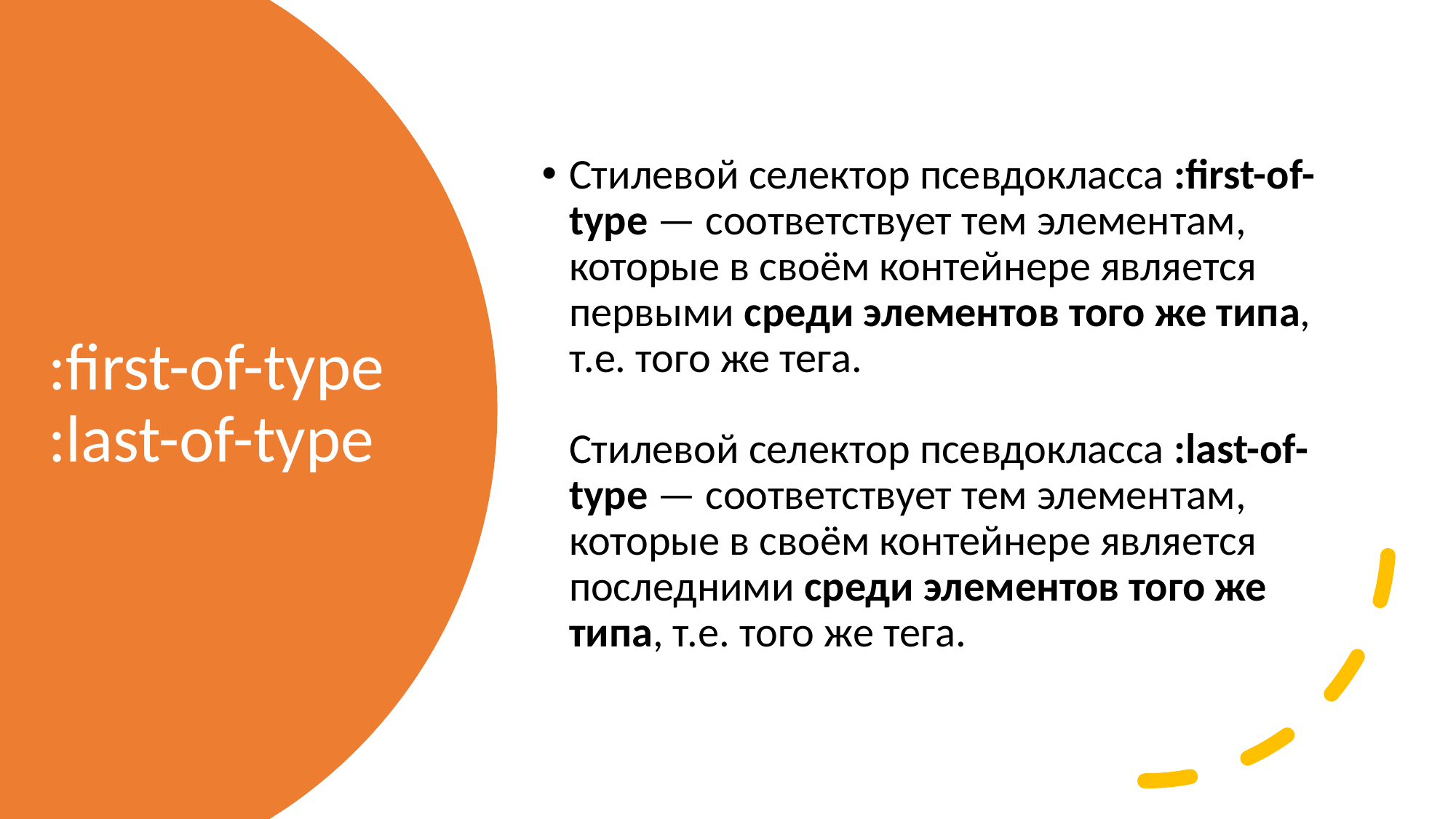

Стилевой селектор псевдокласса :first-of-type — соответствует тем элементам, которые в своём контейнере является первыми среди элементов того же типа, т.е. того же тега.
Стилевой селектор псевдокласса :last-of-type — соответствует тем элементам, которые в своём контейнере является последними среди элементов того же типа, т.е. того же тега.
# :first-of-type :last-of-type